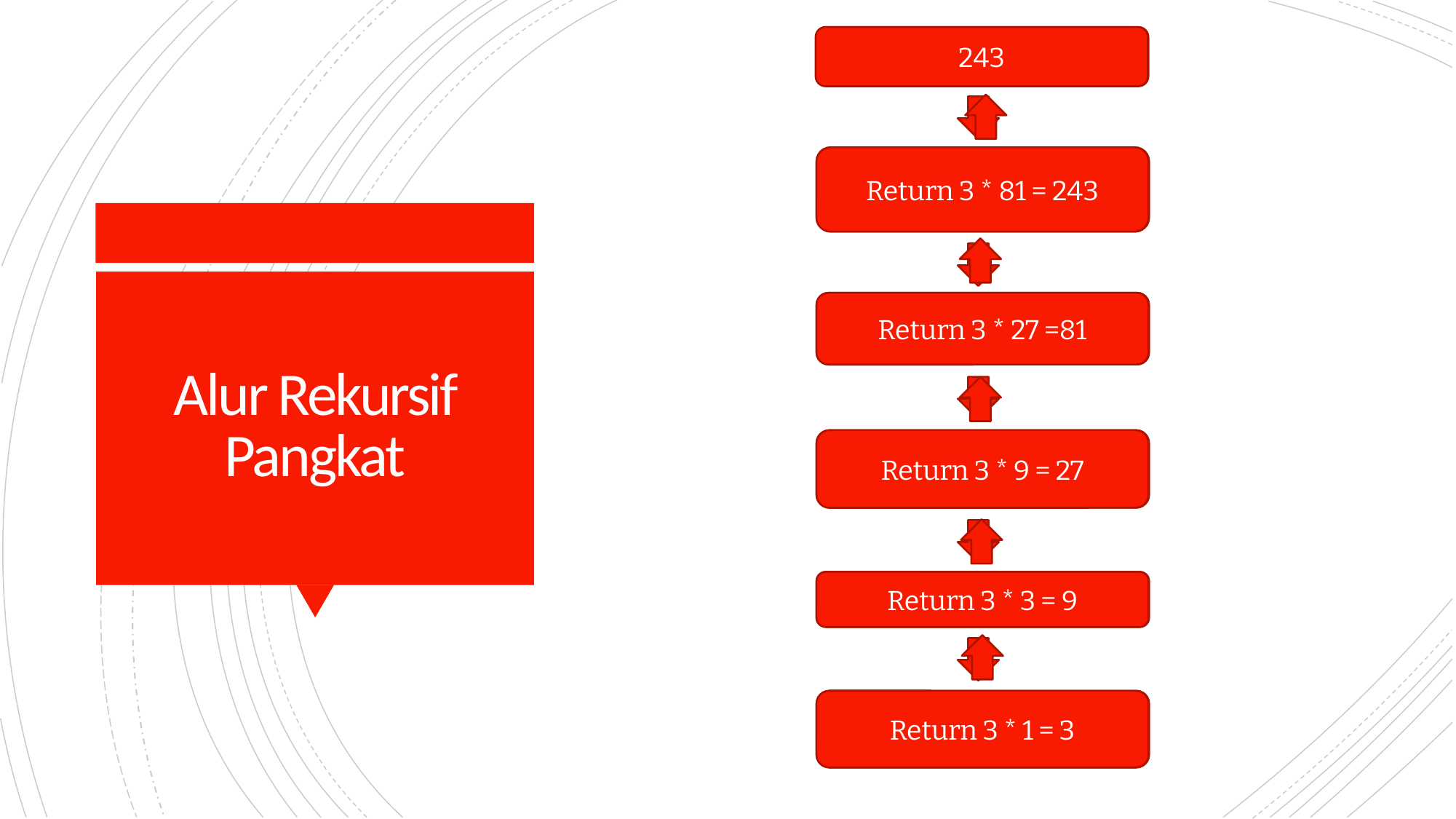

243
Pangkat(3,5)

Return 3 * 81 = 243
Return 3 * Pangkat(3,4)

# Alur Rekursif Pangkat
Return 3 * 27 =81
Return 3 * Pangkat(3,3)

Return 3 * 9 = 27
Return 3 * Pangkat(3,2)

Return 3 * 3 = 9
Return 3 * Pangkat(3,1)

Return 3 * 1 = 3
Return 3 * Pangkat(3,0)